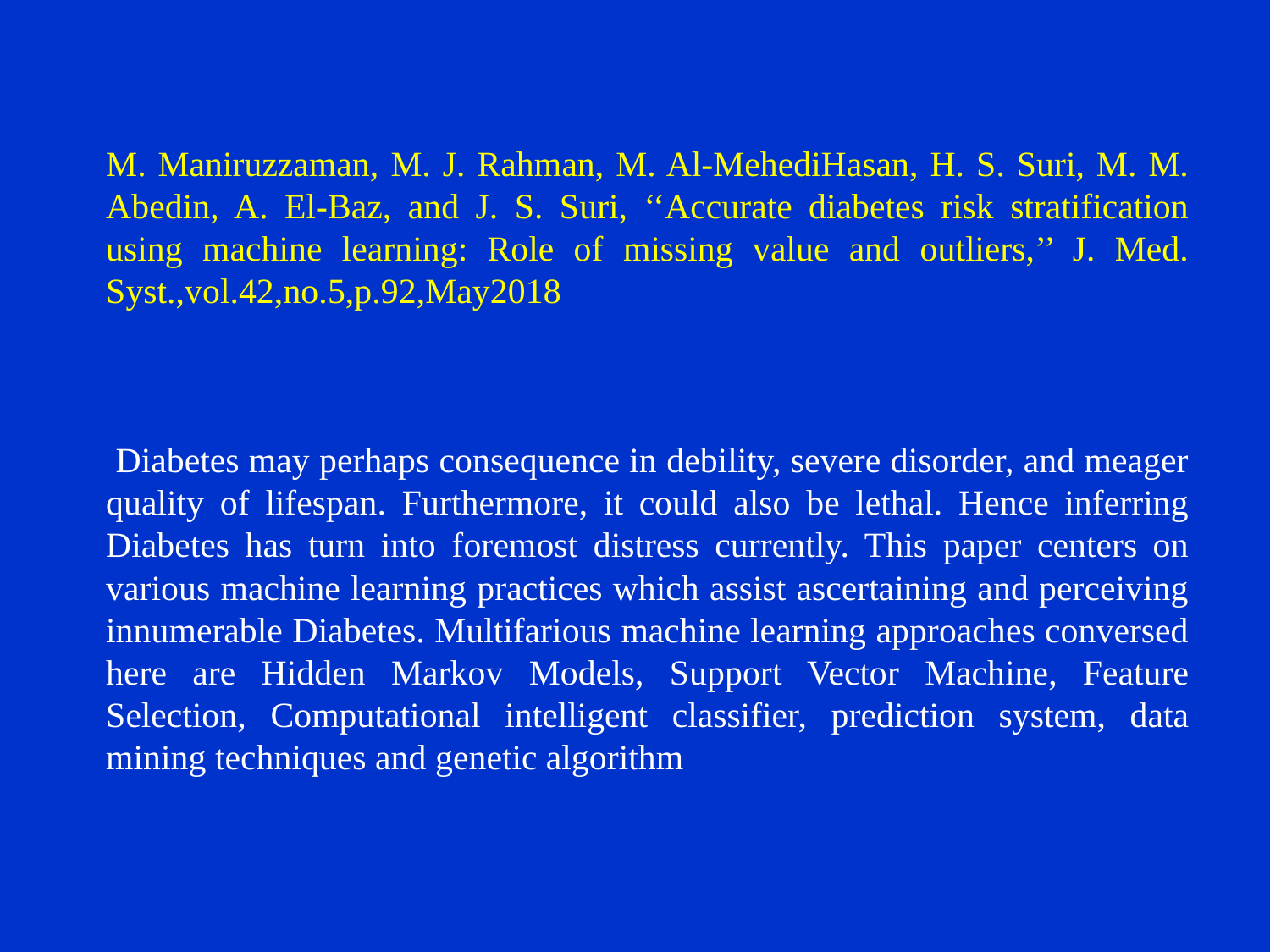

# M. Maniruzzaman, M. J. Rahman, M. Al-MehediHasan, H. S. Suri, M. M. Abedin, A. El-Baz, and J. S. Suri, ‘‘Accurate diabetes risk stratification using machine learning: Role of missing value and outliers,’’ J. Med. Syst.,vol.42,no.5,p.92,May2018 Diabetes may perhaps consequence in debility, severe disorder, and meager quality of lifespan. Furthermore, it could also be lethal. Hence inferring Diabetes has turn into foremost distress currently. This paper centers on various machine learning practices which assist ascertaining and perceiving innumerable Diabetes. Multifarious machine learning approaches conversed here are Hidden Markov Models, Support Vector Machine, Feature Selection, Computational intelligent classifier, prediction system, data mining techniques and genetic algorithm